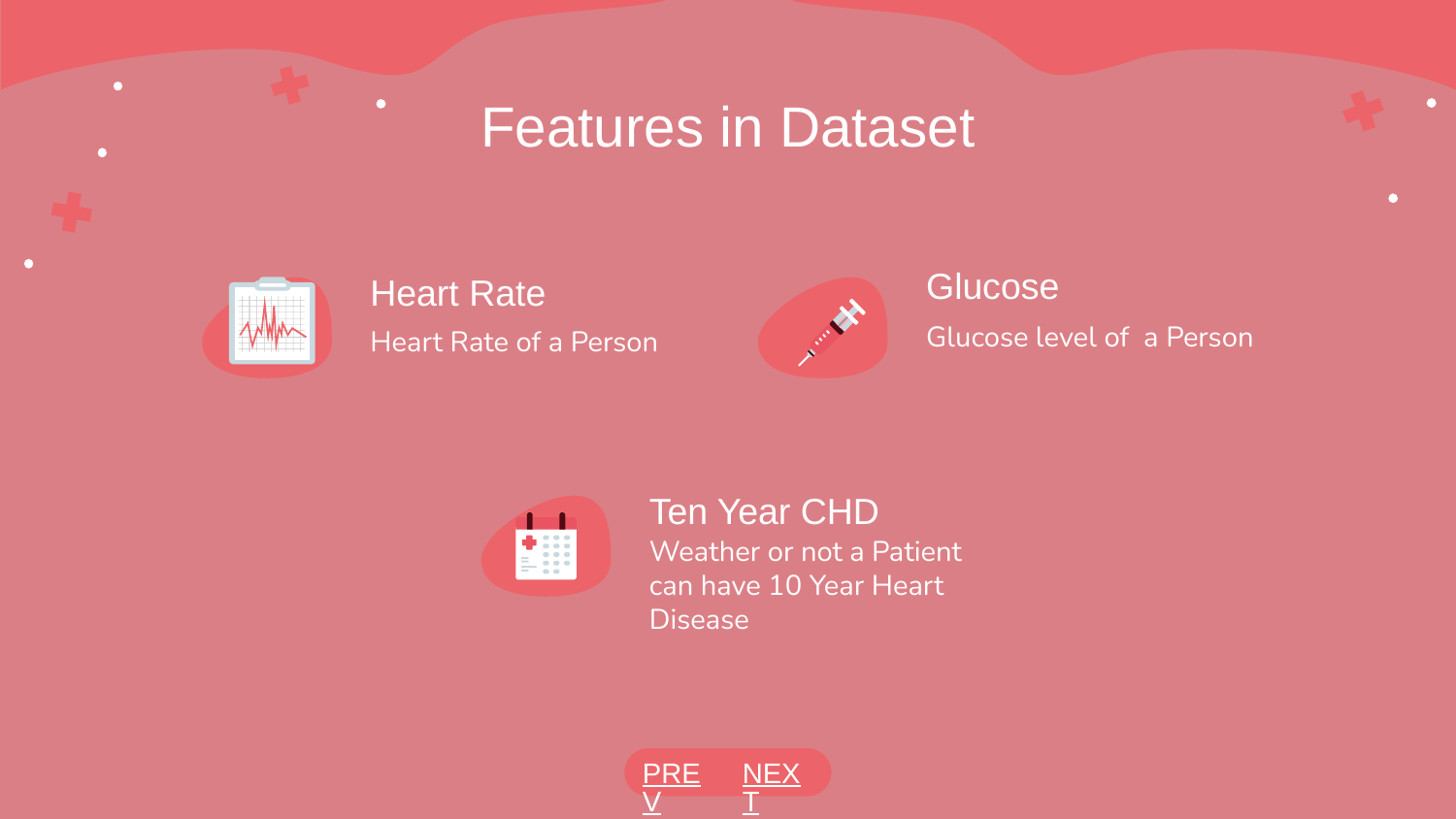

# Features in Dataset
Heart Rate
Glucose

Heart Rate of a Person

Glucose level of  a Person

Ten Year CHD

Weather or not a Patient can have 10 Year Heart Disease

PREV
NEXT